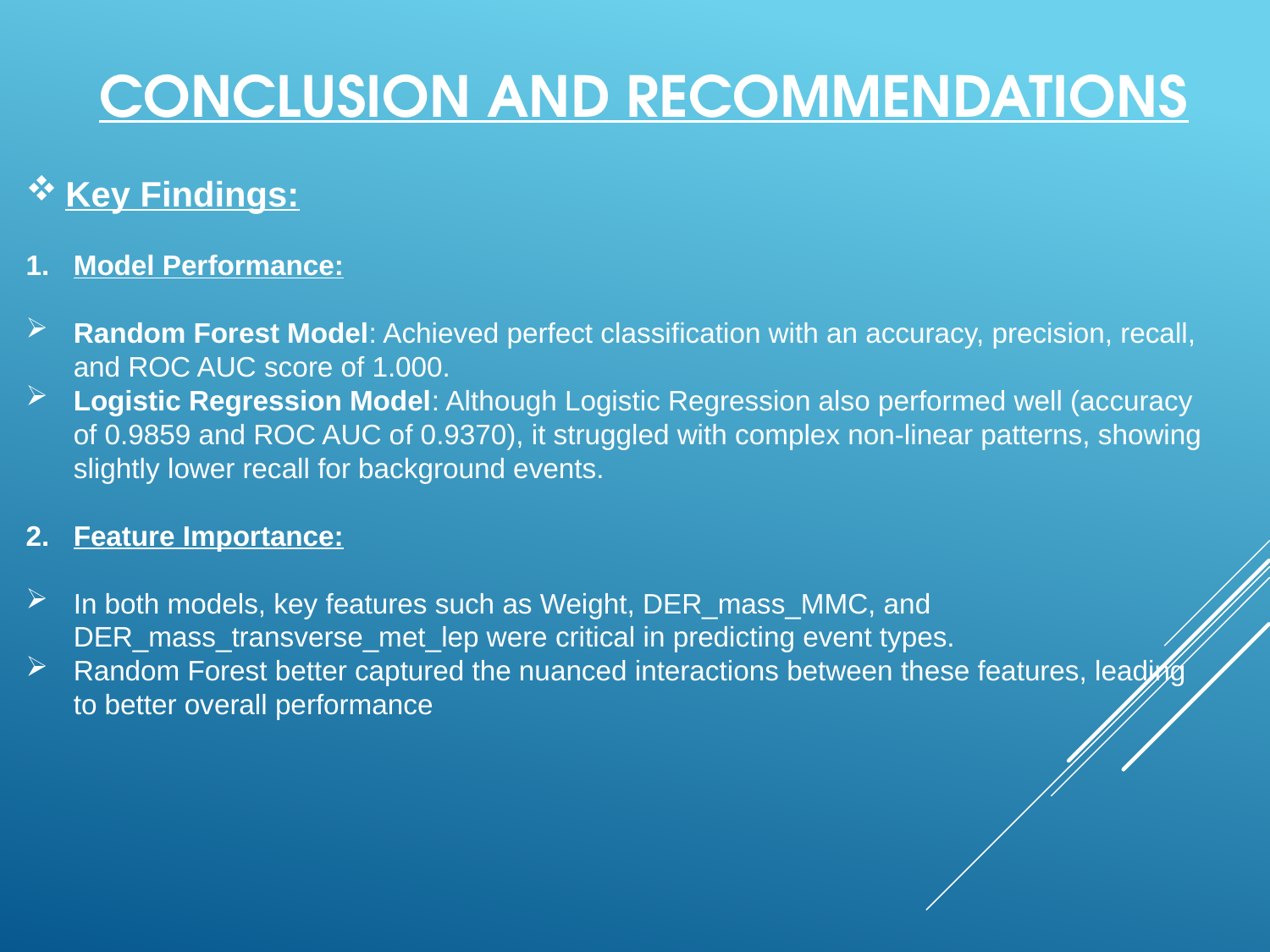

# Conclusion and Recommendations
Key Findings:

Model Performance:

Random Forest Model: Achieved perfect classification with an accuracy, precision, recall, and ROC AUC score of 1.000.
Logistic Regression Model: Although Logistic Regression also performed well (accuracy of 0.9859 and ROC AUC of 0.9370), it struggled with complex non-linear patterns, showing slightly lower recall for background events.

Feature Importance:

In both models, key features such as Weight, DER_mass_MMC, and DER_mass_transverse_met_lep were critical in predicting event types.
Random Forest better captured the nuanced interactions between these features, leading to better overall performance